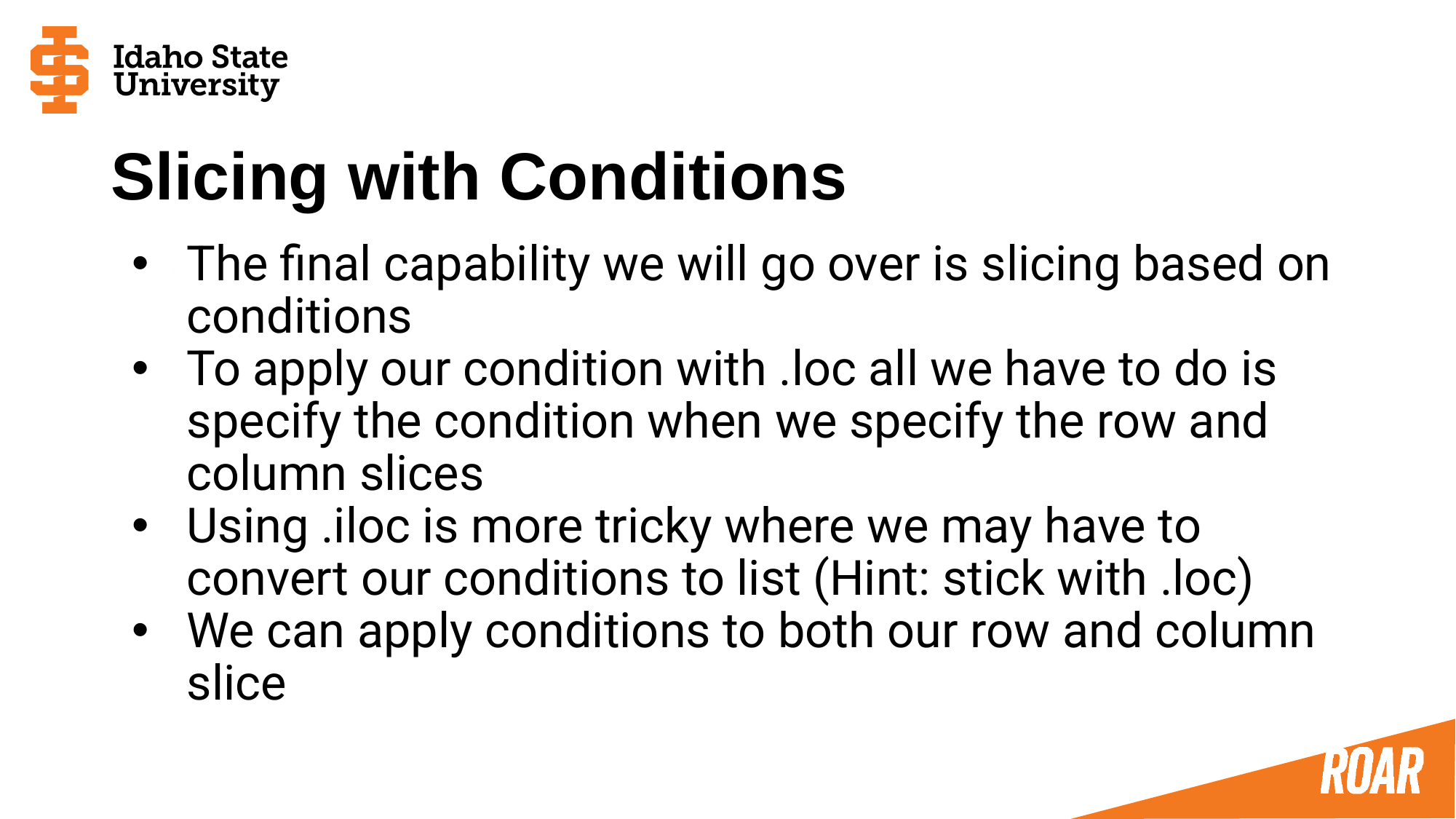

# Slicing with Conditions
The final capability we will go over is slicing based on conditions
To apply our condition with .loc all we have to do is specify the condition when we specify the row and column slices
Using .iloc is more tricky where we may have to convert our conditions to list (Hint: stick with .loc)
We can apply conditions to both our row and column slice